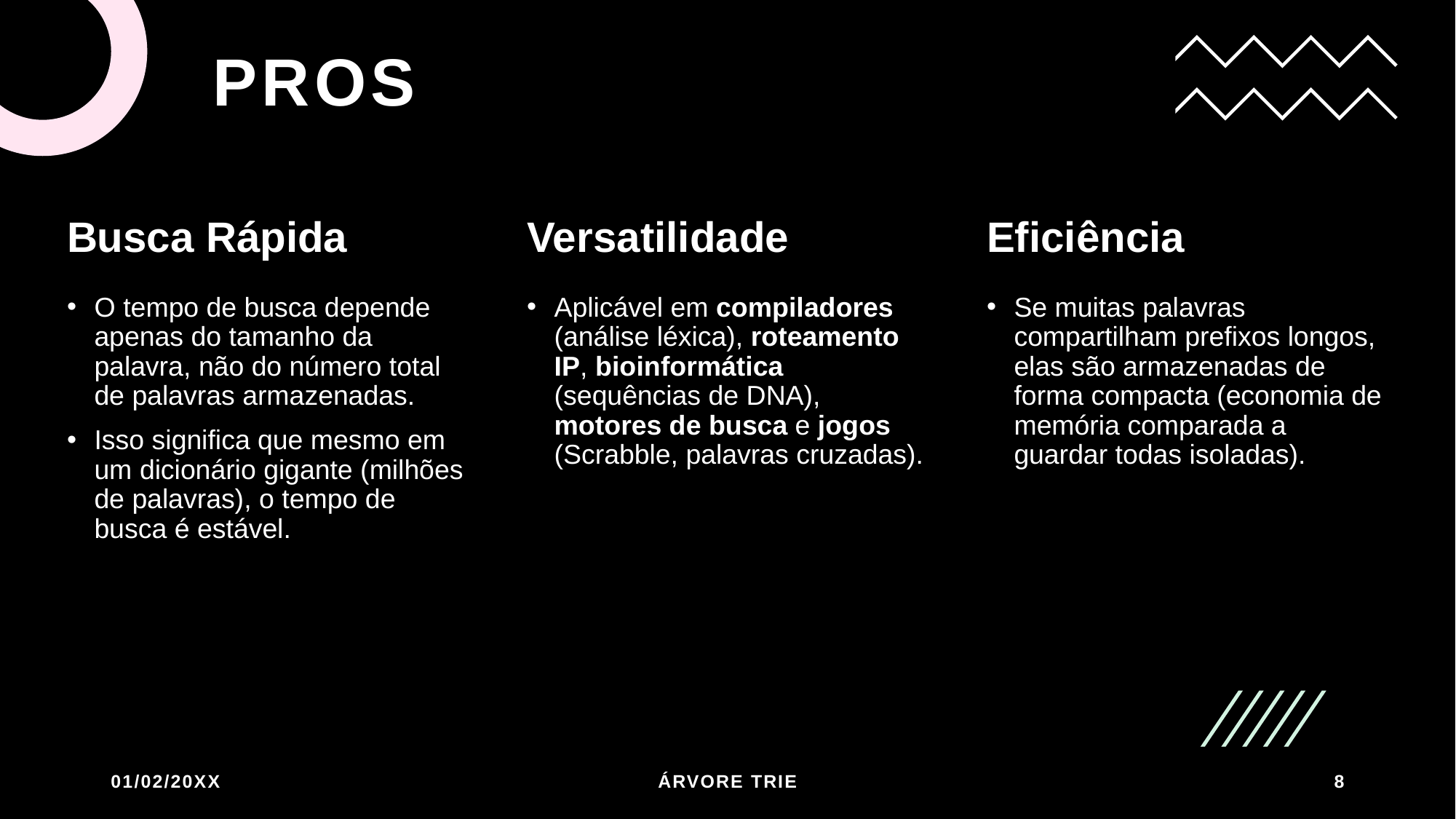

# PROS
Busca Rápida
Versatilidade
Eficiência
O tempo de busca depende apenas do tamanho da palavra, não do número total de palavras armazenadas.
Isso significa que mesmo em um dicionário gigante (milhões de palavras), o tempo de busca é estável.
Aplicável em compiladores (análise léxica), roteamento IP, bioinformática (sequências de DNA), motores de busca e jogos (Scrabble, palavras cruzadas).
Se muitas palavras compartilham prefixos longos, elas são armazenadas de forma compacta (economia de memória comparada a guardar todas isoladas).
01/02/20XX
Árvore TRIE
8